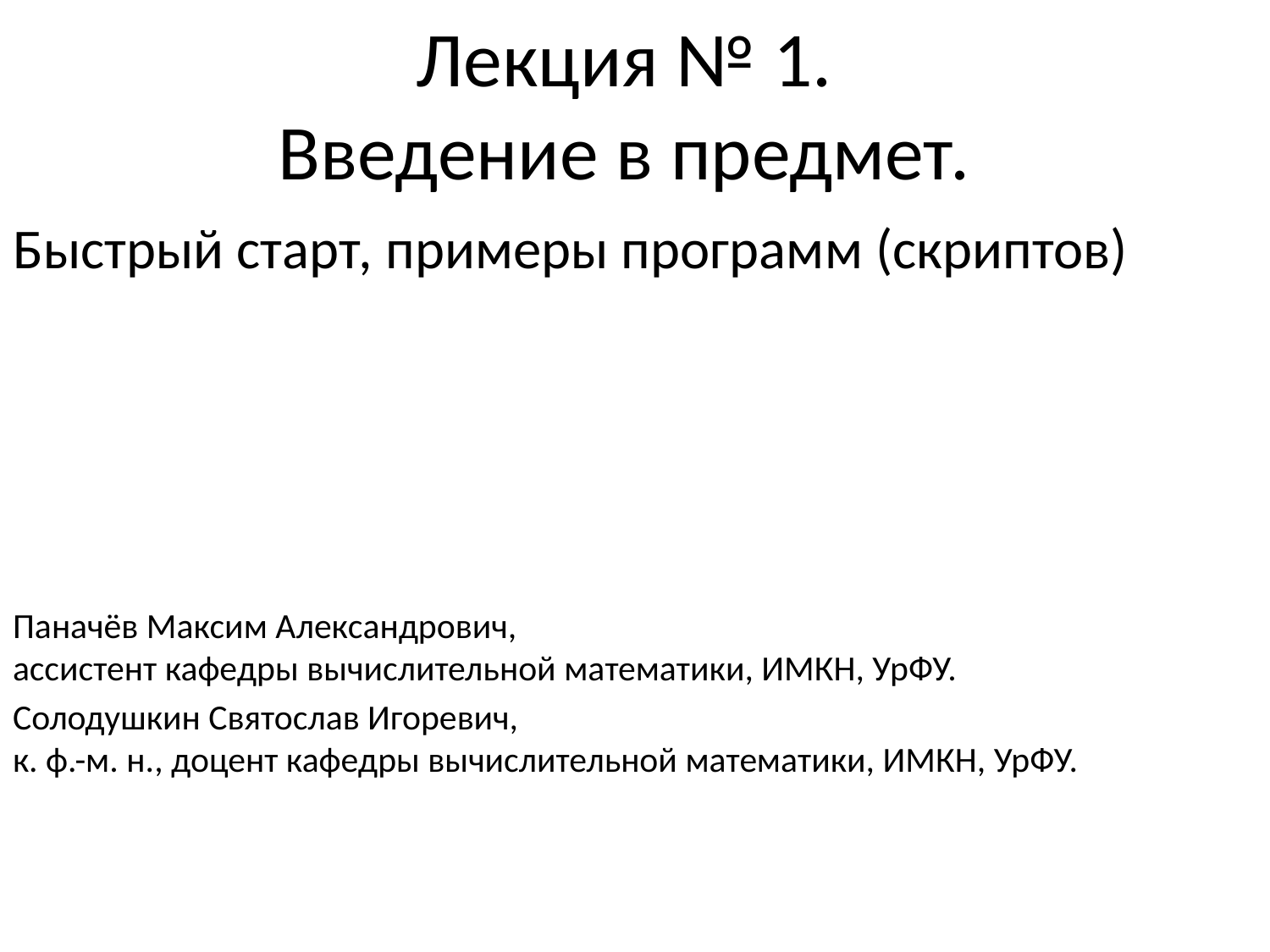

# Лекция № 1. Введение в предмет.
Быстрый старт, примеры программ (скриптов)

Паначёв Максим Александрович,
ассистент кафедры вычислительной математики, ИМКН, УрФУ.
Солодушкин Святослав Игоревич,
к. ф.-м. н., доцент кафедры вычислительной математики, ИМКН, УрФУ.